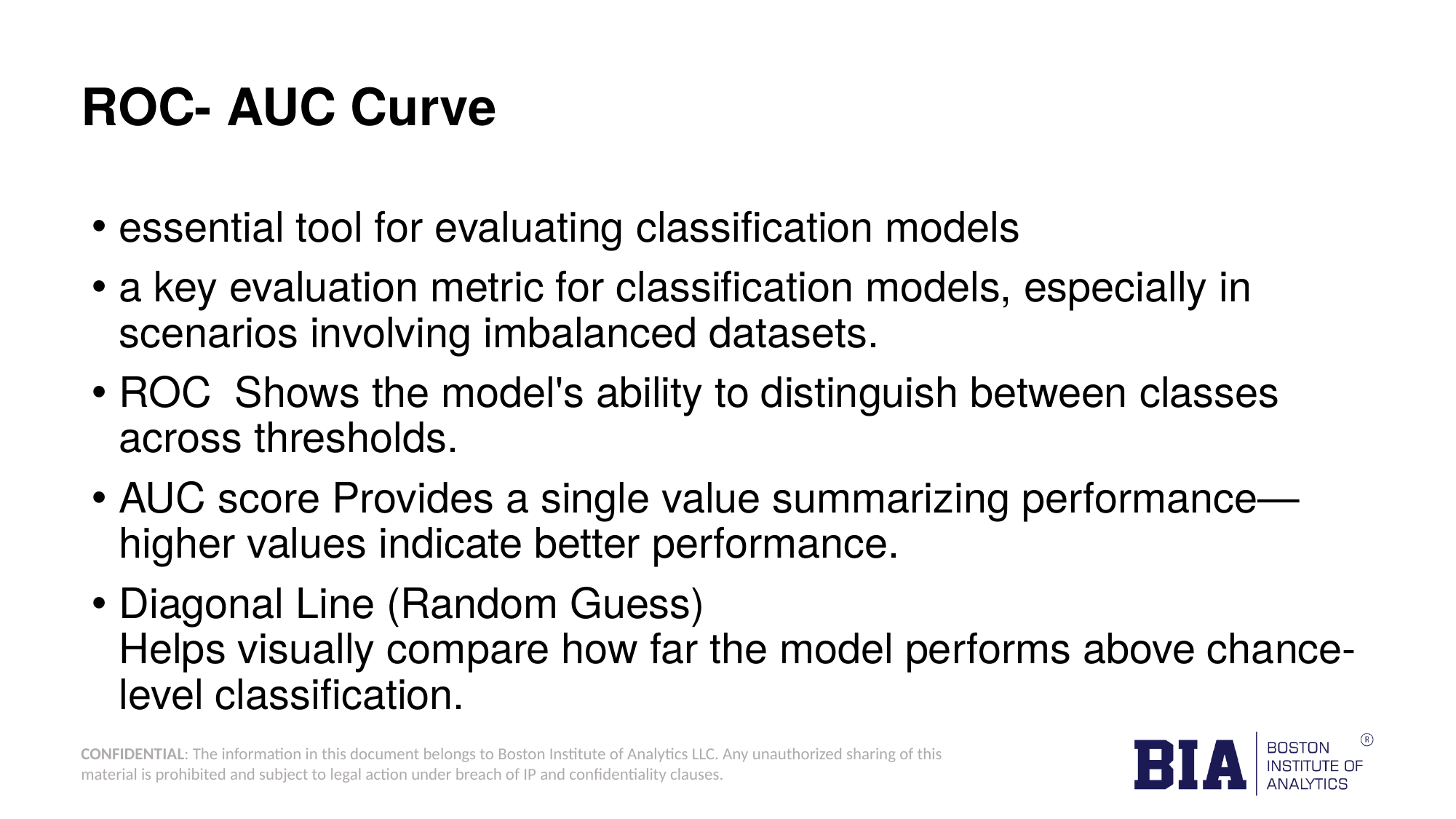

# ROC- AUC Curve
essential tool for evaluating classification models
a key evaluation metric for classification models, especially in scenarios involving imbalanced datasets.
ROC  Shows the model's ability to distinguish between classes across thresholds.
AUC score Provides a single value summarizing performance—higher values indicate better performance.
Diagonal Line (Random Guess)
Helps visually compare how far the model performs above chance-level classification.